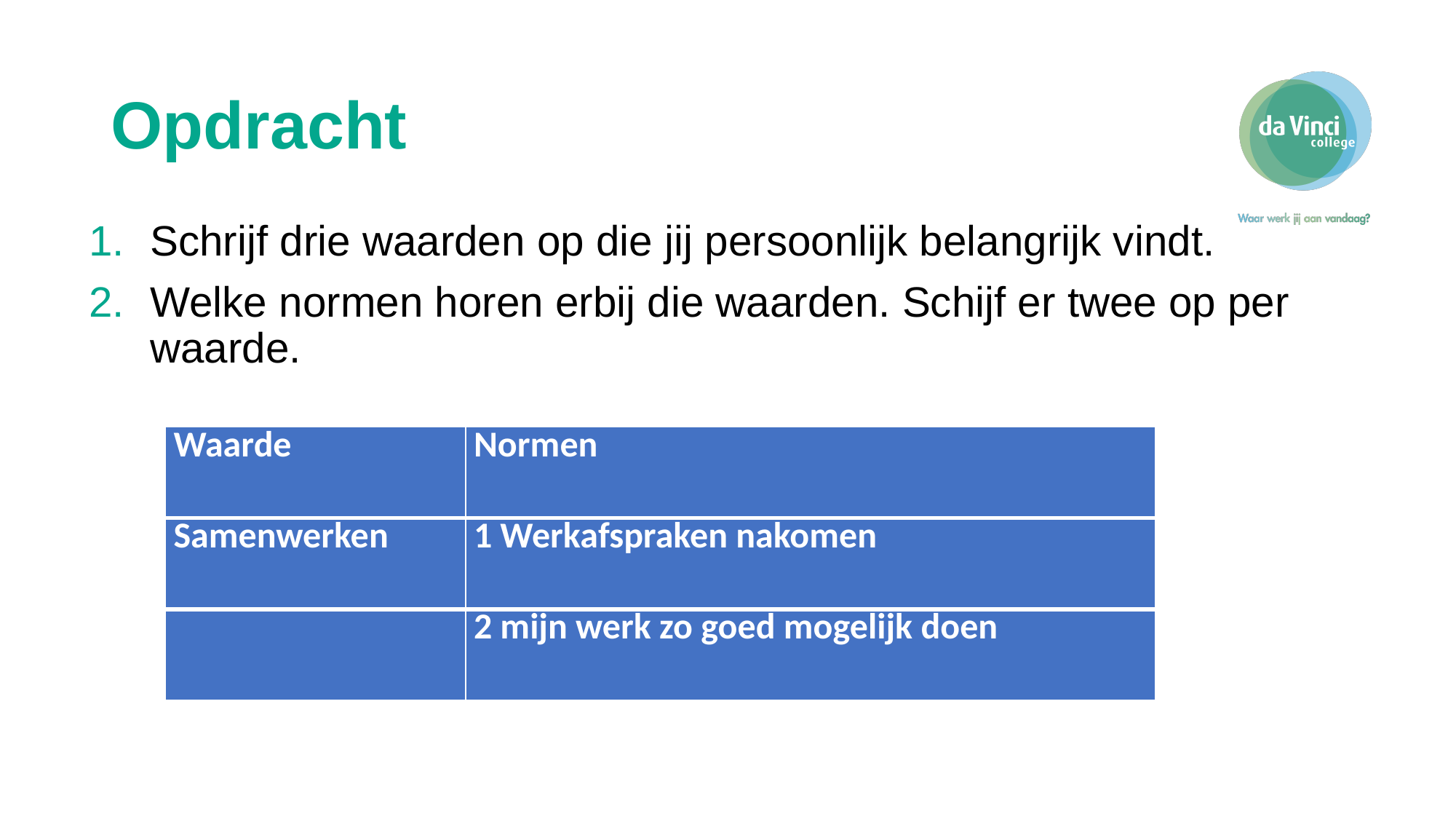

# Opdracht
Schrijf drie waarden op die jij persoonlijk belangrijk vindt.
Welke normen horen erbij die waarden. Schijf er twee op per waarde.

| Waarde | Normen |
| --- | --- |
| Samenwerken | 1 Werkafspraken nakomen |
|  | 2 mijn werk zo goed mogelijk doen |